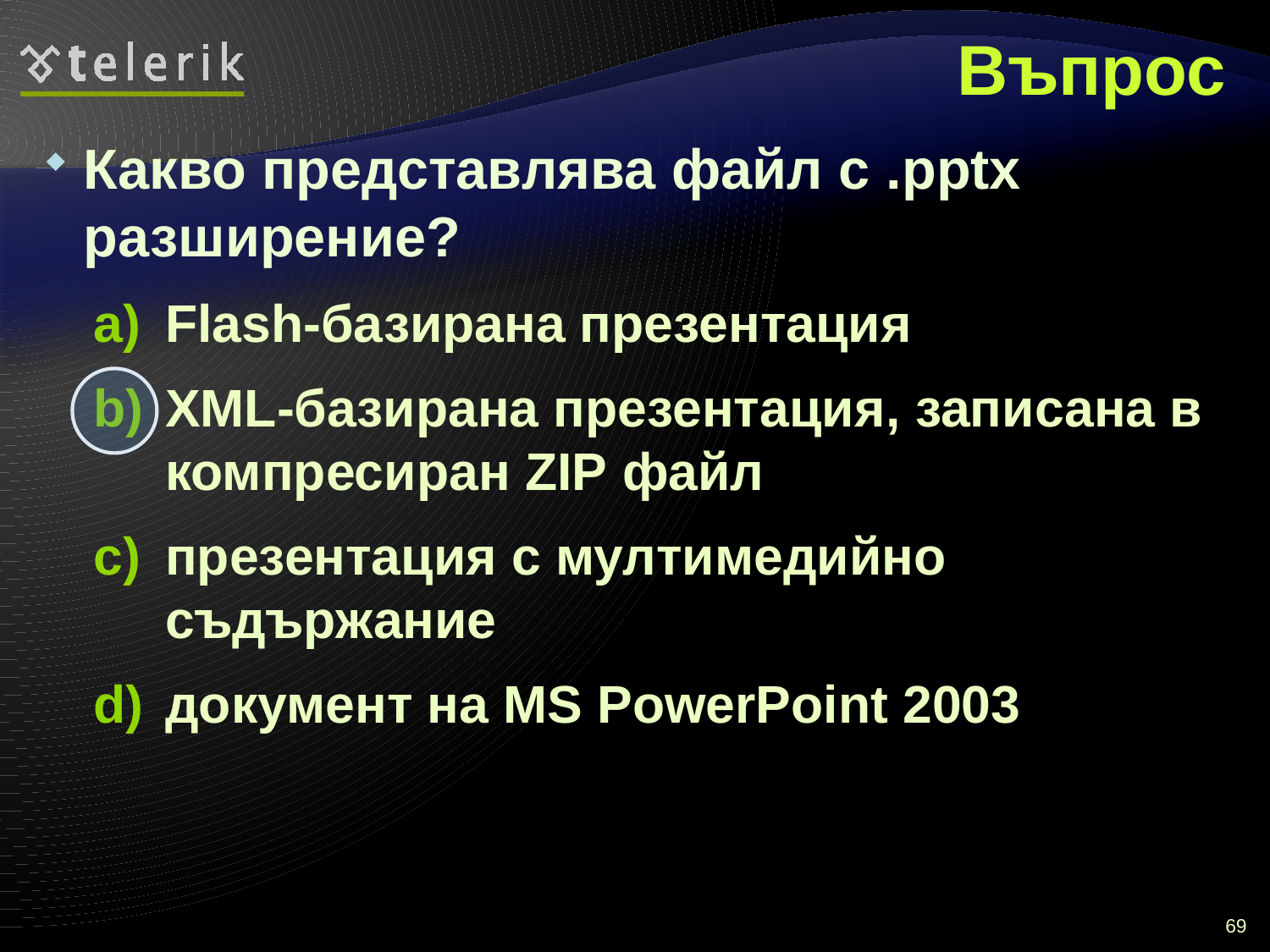

# Въпрос
Какво представлява файл с .pptx разширение?
Flash-базирана презентация
XML-базирана презентация, записана в компресиран ZIP файл
презентация с мултимедийно съдържание
документ на MS PowerPoint 2003

69